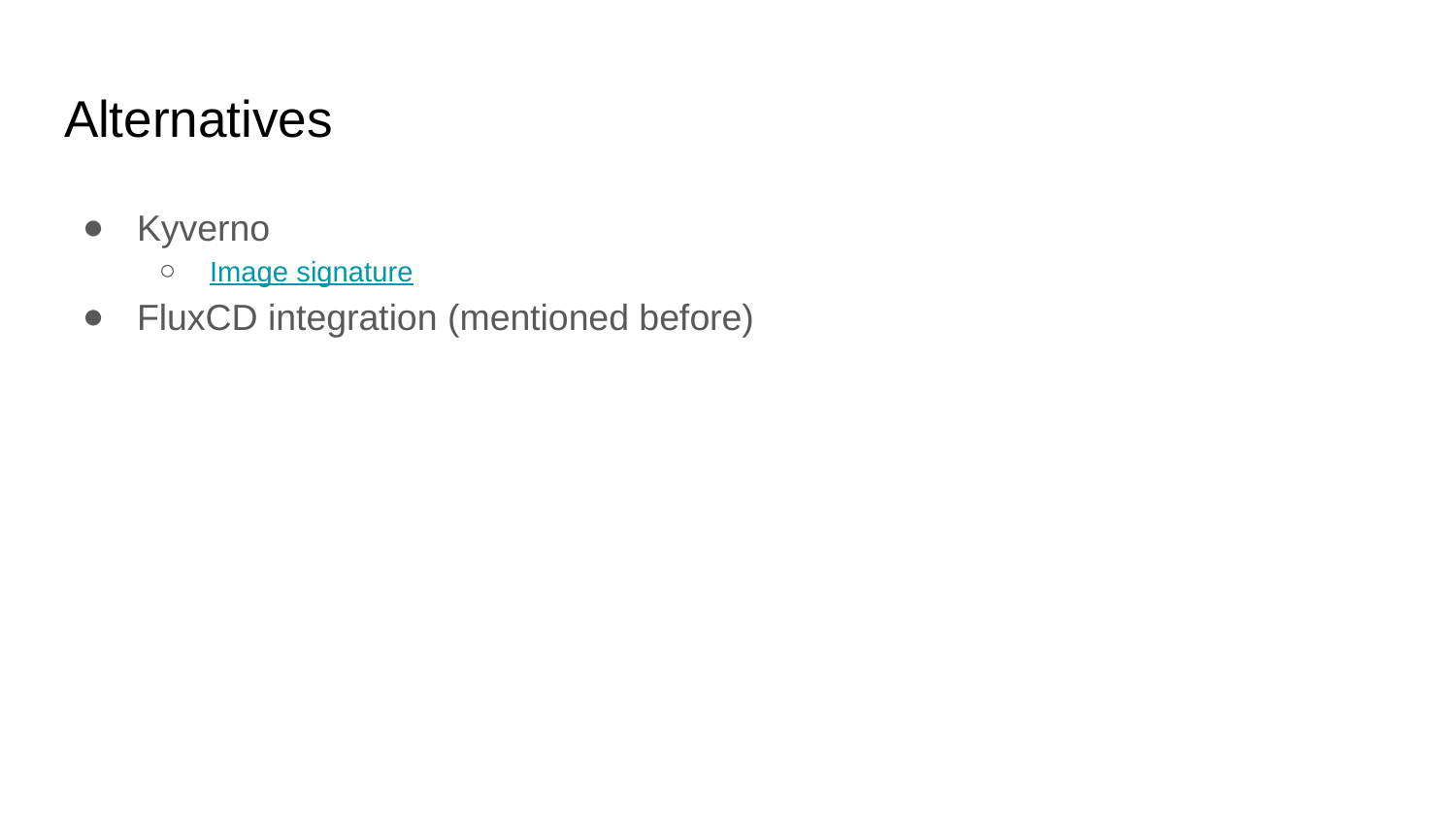

# Alternatives
Kyverno
Image signature
FluxCD integration (mentioned before)